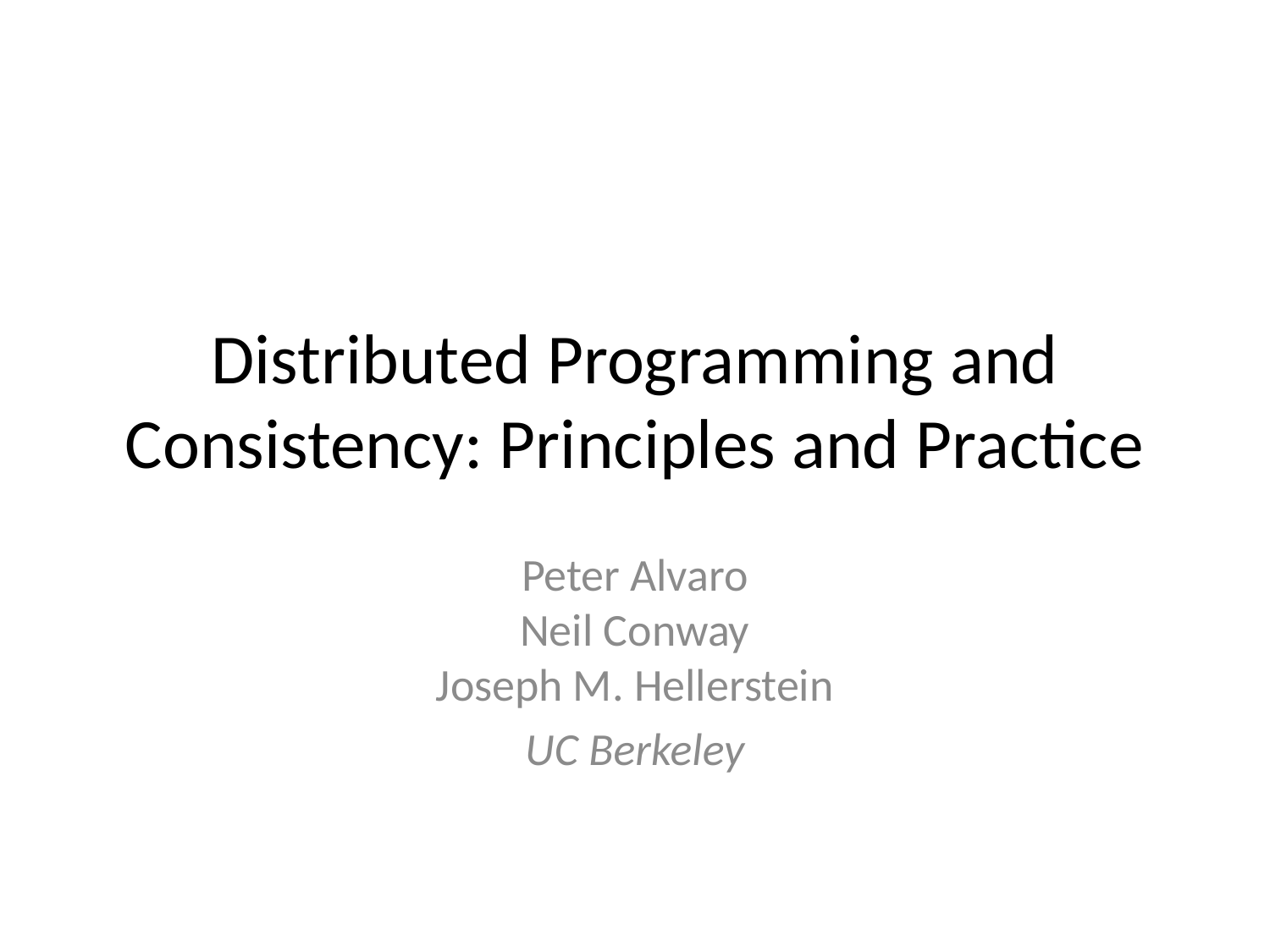

# Distributed Programming and Consistency: Principles and Practice
Peter Alvaro
Neil Conway
Joseph M. Hellerstein
UC Berkeley